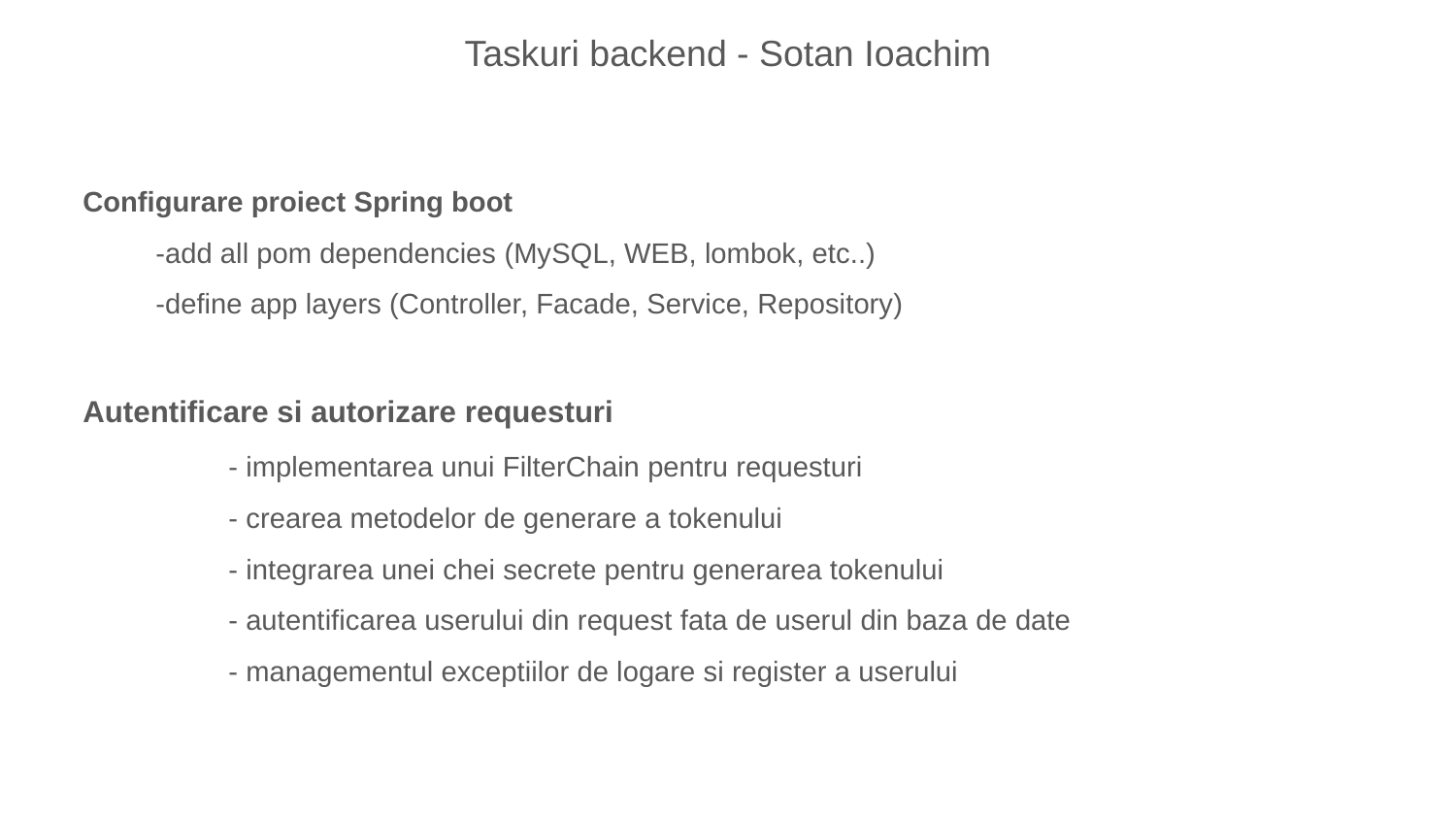

Taskuri backend - Sotan Ioachim
Configurare proiect Spring boot
-add all pom dependencies (MySQL, WEB, lombok, etc..)
-define app layers (Controller, Facade, Service, Repository)

Autentificare si autorizare requesturi
	- implementarea unui FilterChain pentru requesturi
	- crearea metodelor de generare a tokenului
	- integrarea unei chei secrete pentru generarea tokenului
	- autentificarea userului din request fata de userul din baza de date
	- managementul exceptiilor de logare si register a userului